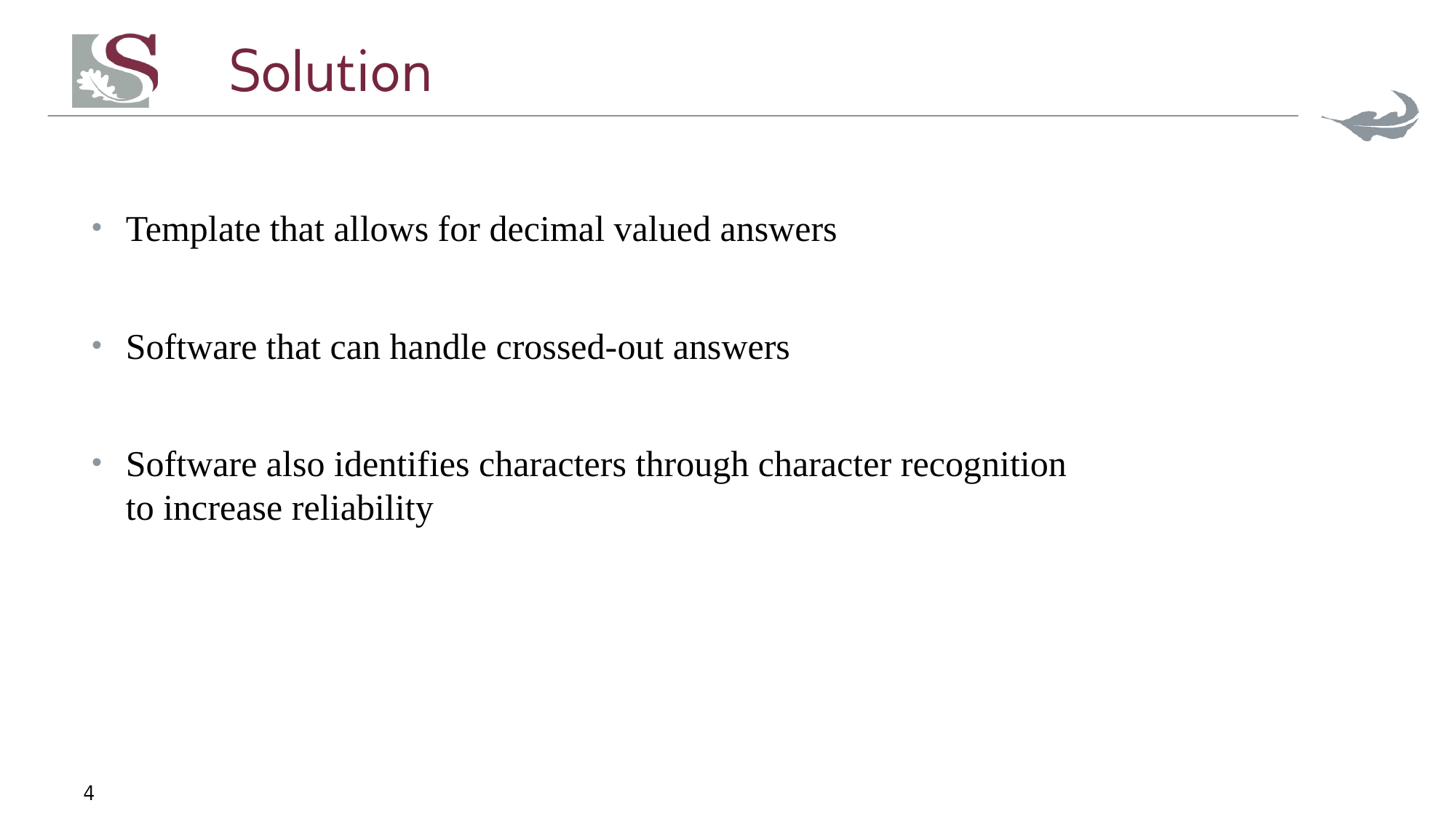

# Solution

Template that allows for decimal valued answers

Software that can handle crossed-out answers

Software also identifies characters through character recognition to increase reliability

4